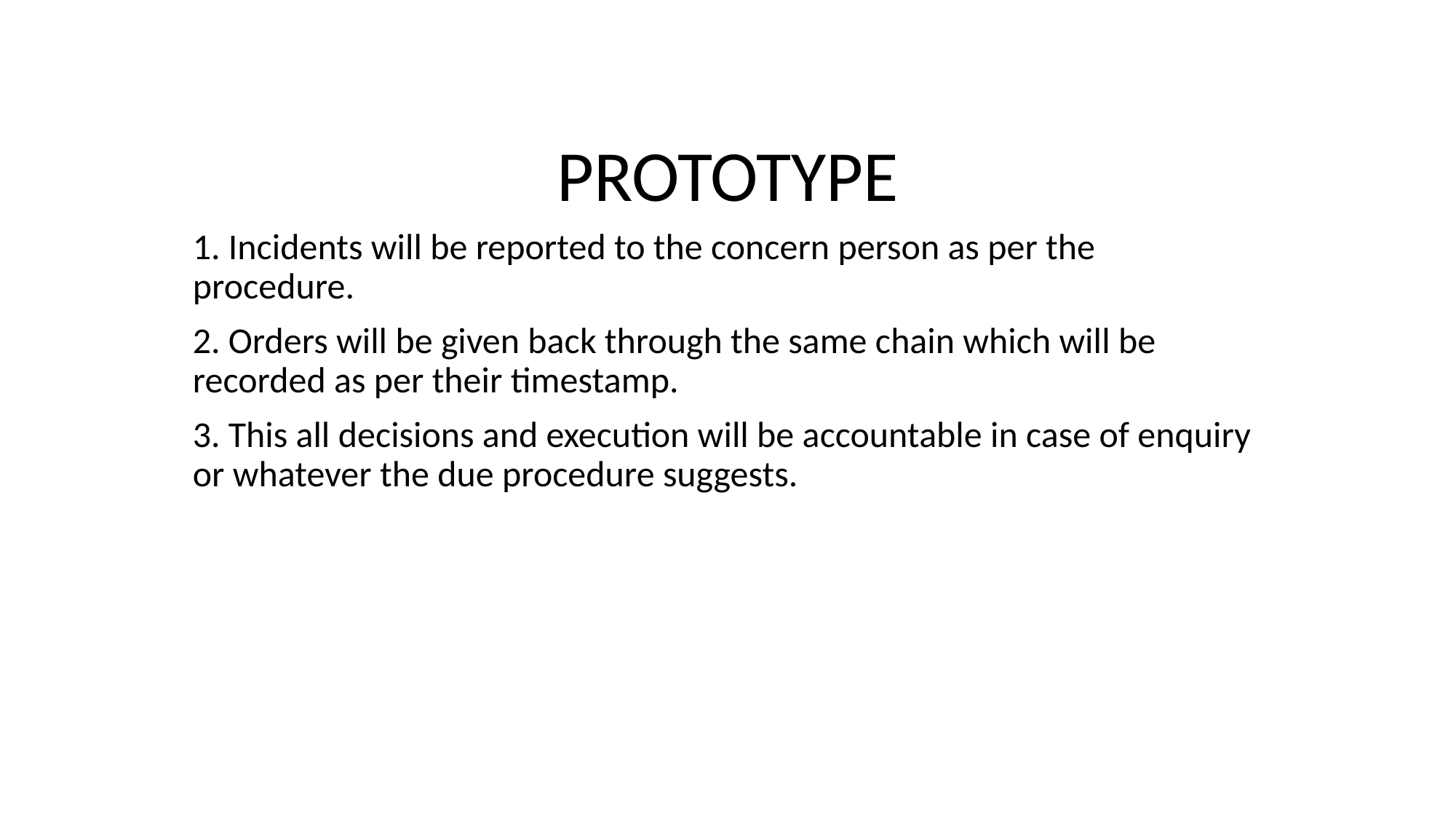

# PROTOTYPE
1. Incidents will be reported to the concern person as per the procedure.
2. Orders will be given back through the same chain which will be recorded as per their timestamp.
3. This all decisions and execution will be accountable in case of enquiry or whatever the due procedure suggests.